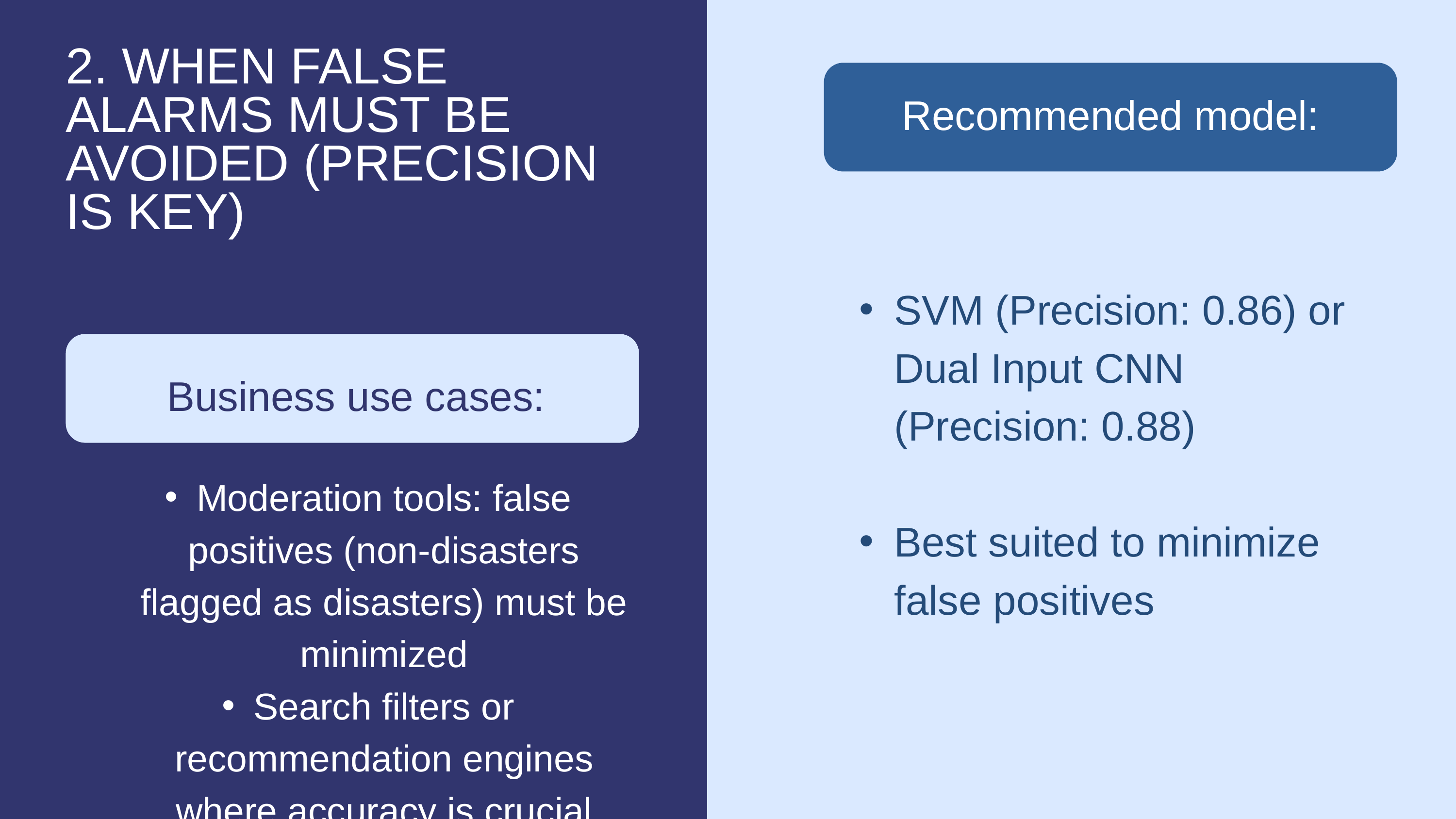

2. WHEN FALSE ALARMS MUST BE AVOIDED (PRECISION IS KEY)

Recommended model:
SVM (Precision: 0.86) or Dual Input CNN (Precision: 0.88)

Best suited to minimize false positives

Business use cases:
Moderation tools: false positives (non-disasters flagged as disasters) must be minimized
Search filters or recommendation engines where accuracy is crucial